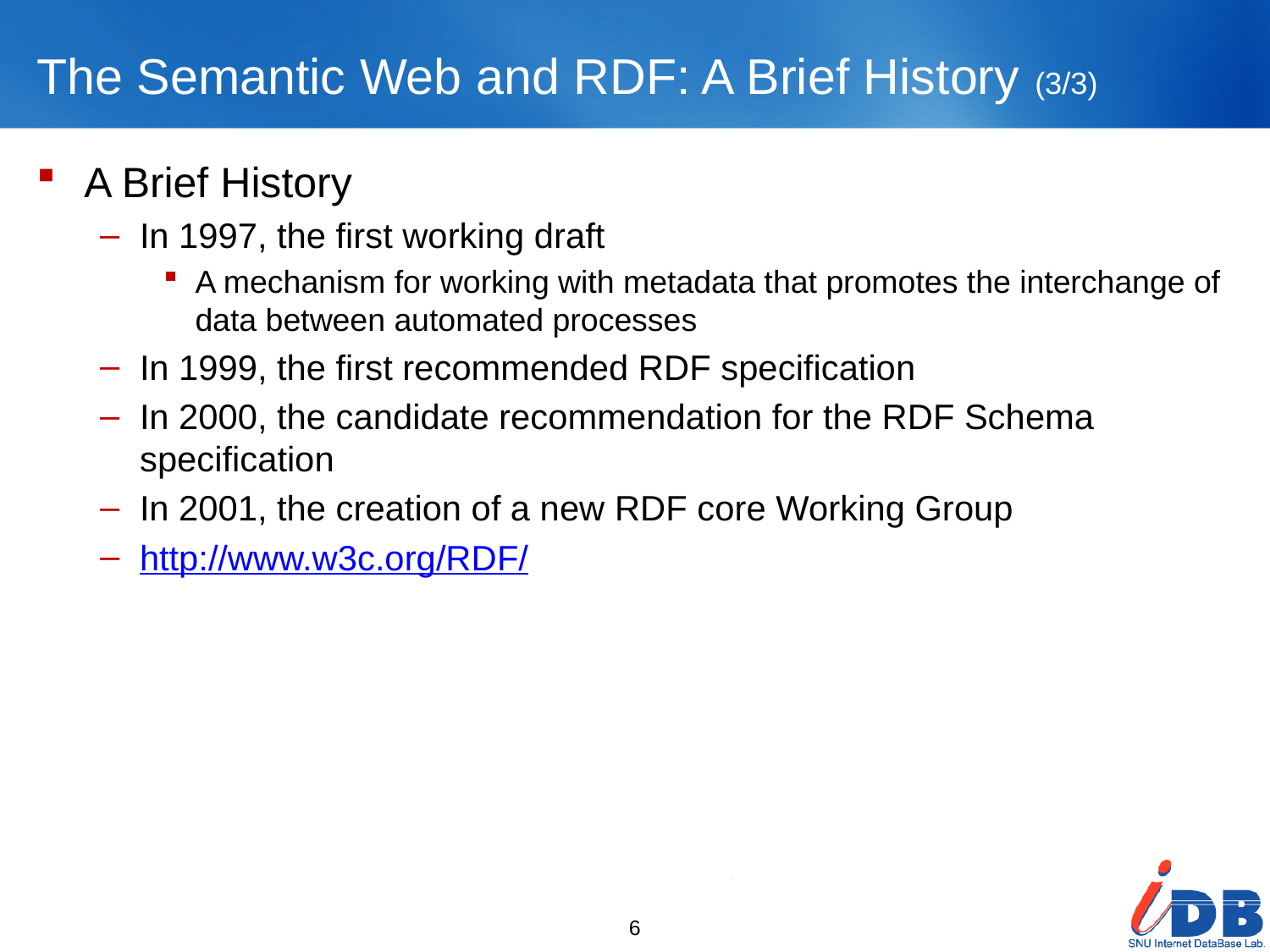

# The Semantic Web and RDF: A Brief History (3/3)
A Brief History
In 1997, the first working draft
A mechanism for working with metadata that promotes the interchange of data between automated processes
In 1999, the first recommended RDF specification
In 2000, the candidate recommendation for the RDF Schema specification
In 2001, the creation of a new RDF core Working Group
http://www.w3c.org/RDF/
6